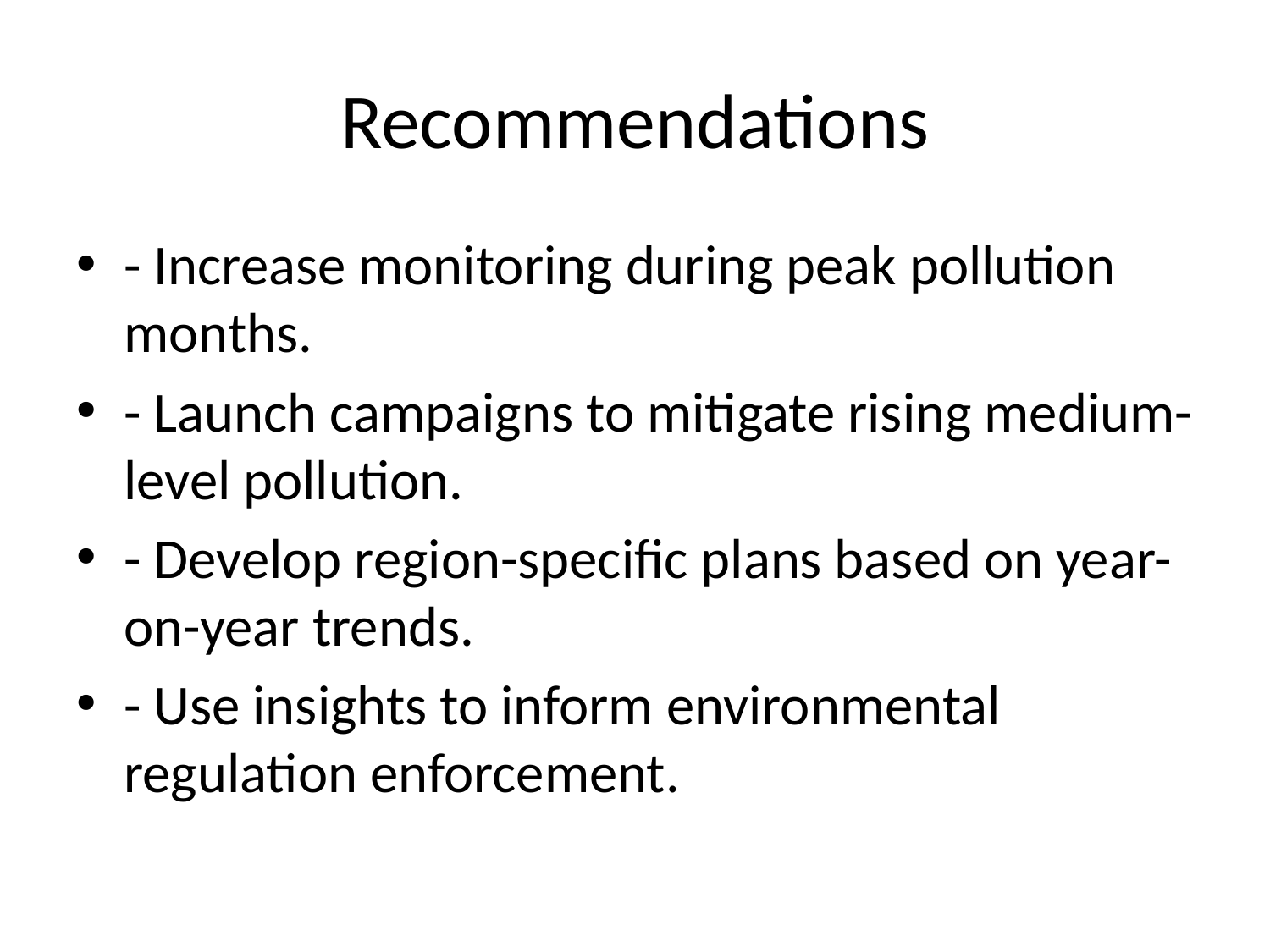

# Recommendations
- Increase monitoring during peak pollution months.
- Launch campaigns to mitigate rising medium-level pollution.
- Develop region-specific plans based on year-on-year trends.
- Use insights to inform environmental regulation enforcement.